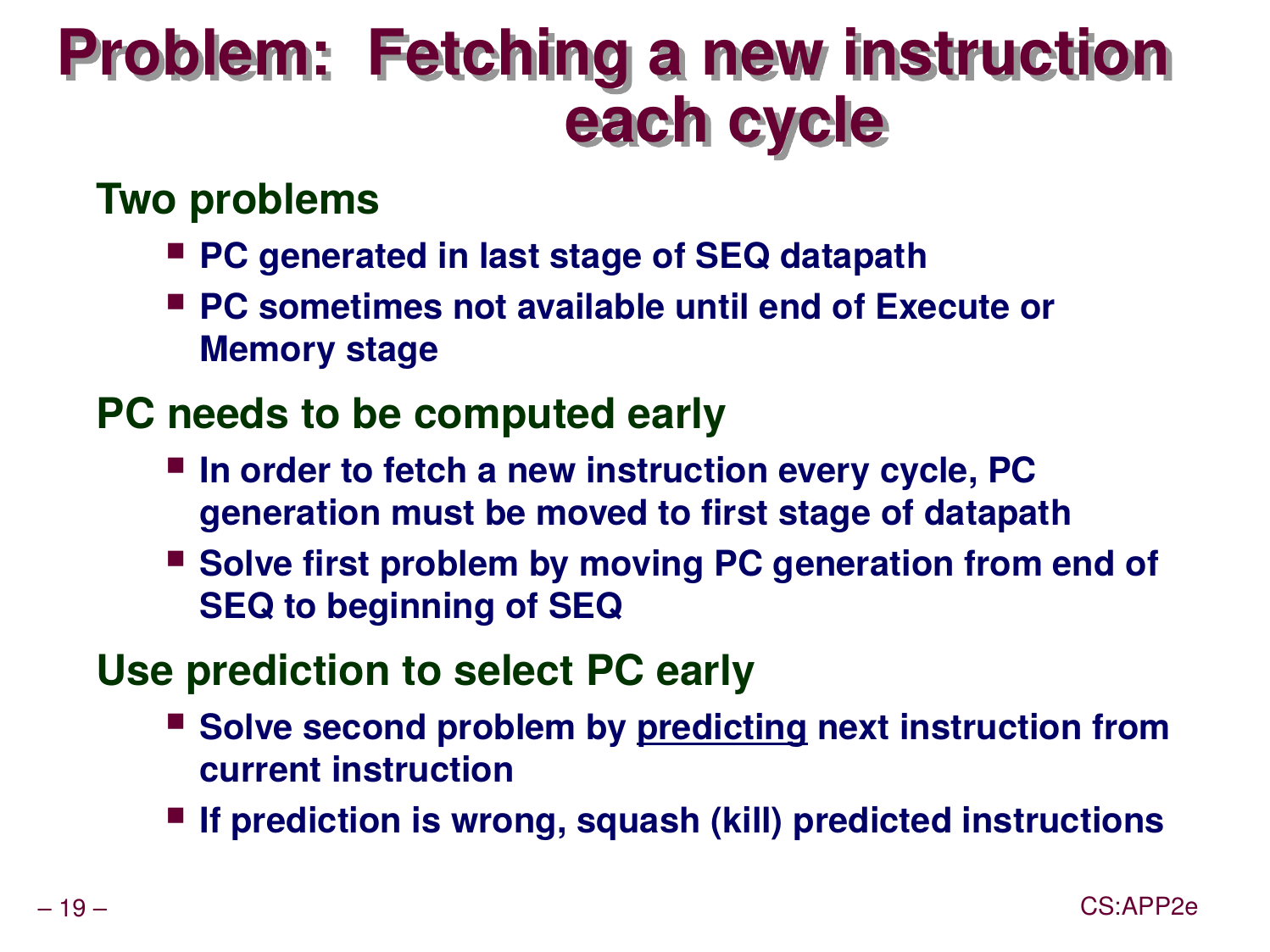

# Problem:  Fetching a new instruction				 	each cycle
Two problems
PC generated in last stage of SEQ datapath
PC sometimes not available until end of Execute or Memory stage
PC needs to be computed early
In order to fetch a new instruction every cycle, PC generation must be moved to first stage of datapath
Solve first problem by moving PC generation from end of SEQ to beginning of SEQ
Use prediction to select PC early
Solve second problem by predicting next instruction from current instruction
If prediction is wrong, squash (kill) predicted instructions